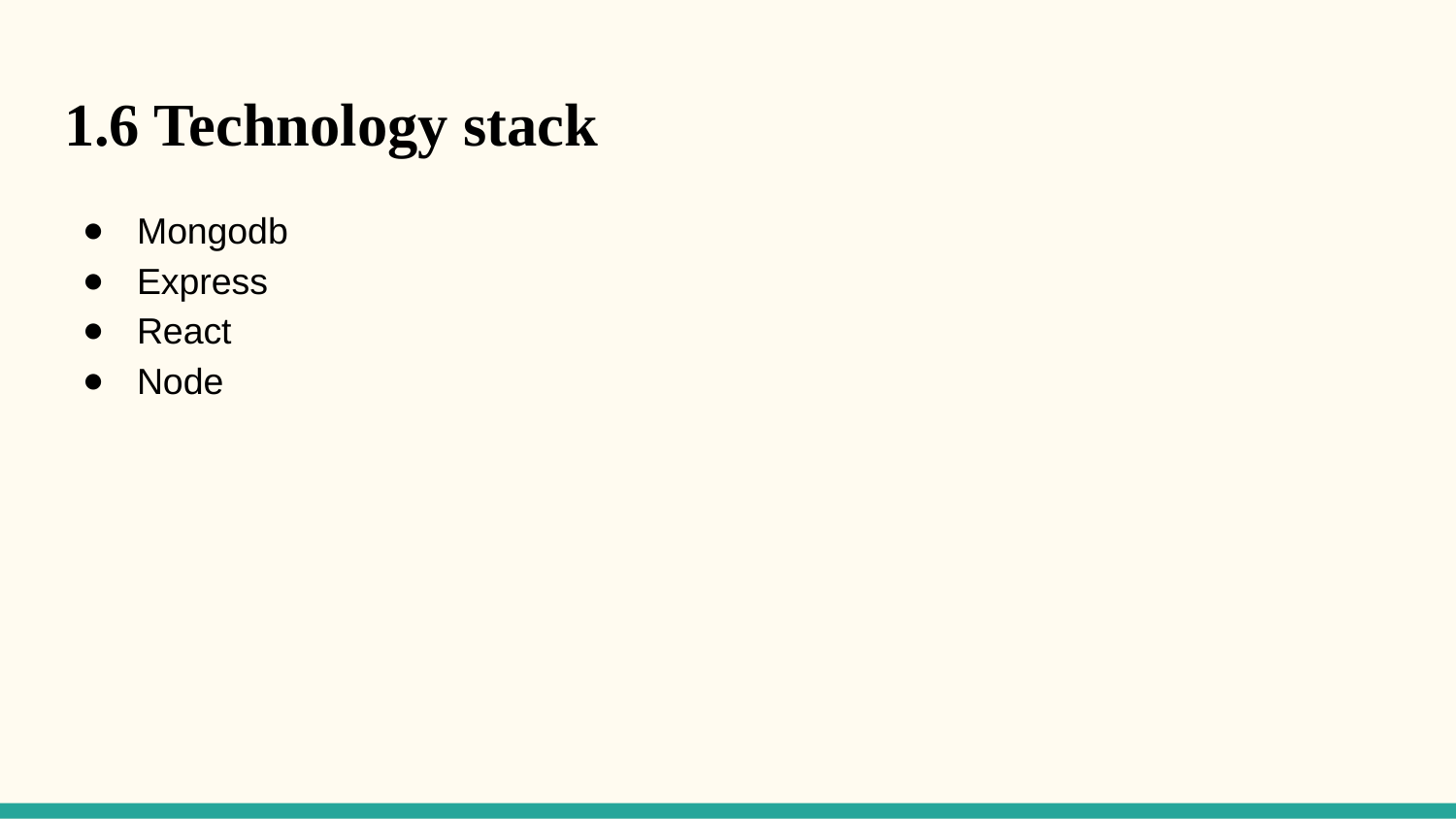

# 1.6 Technology stack
Mongodb
Express
React
Node